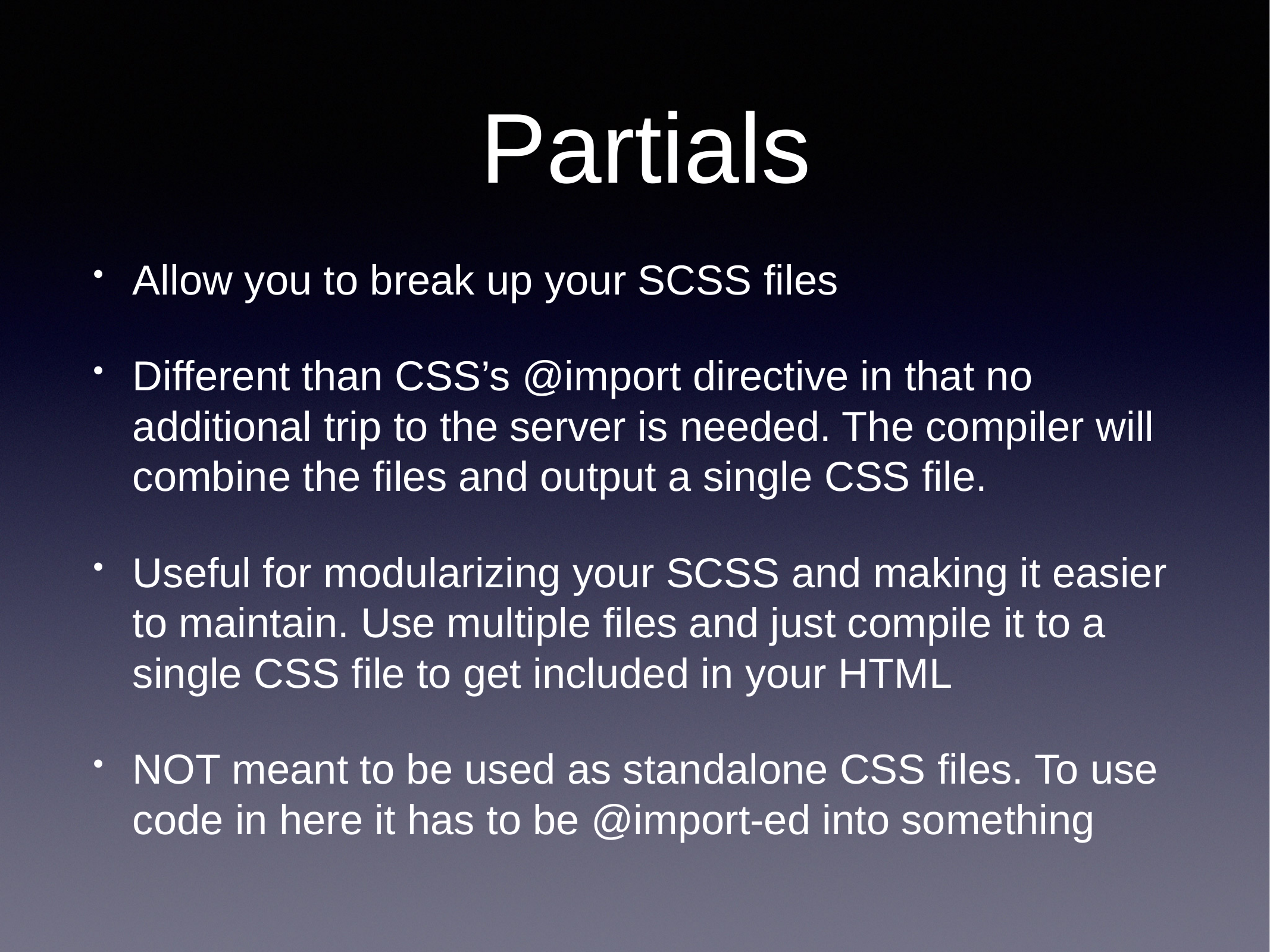

# Partials
Allow you to break up your SCSS files
Different than CSS’s @import directive in that no additional trip to the server is needed. The compiler will combine the files and output a single CSS file.
Useful for modularizing your SCSS and making it easier to maintain. Use multiple files and just compile it to a single CSS file to get included in your HTML
NOT meant to be used as standalone CSS files. To use code in here it has to be @import-ed into something